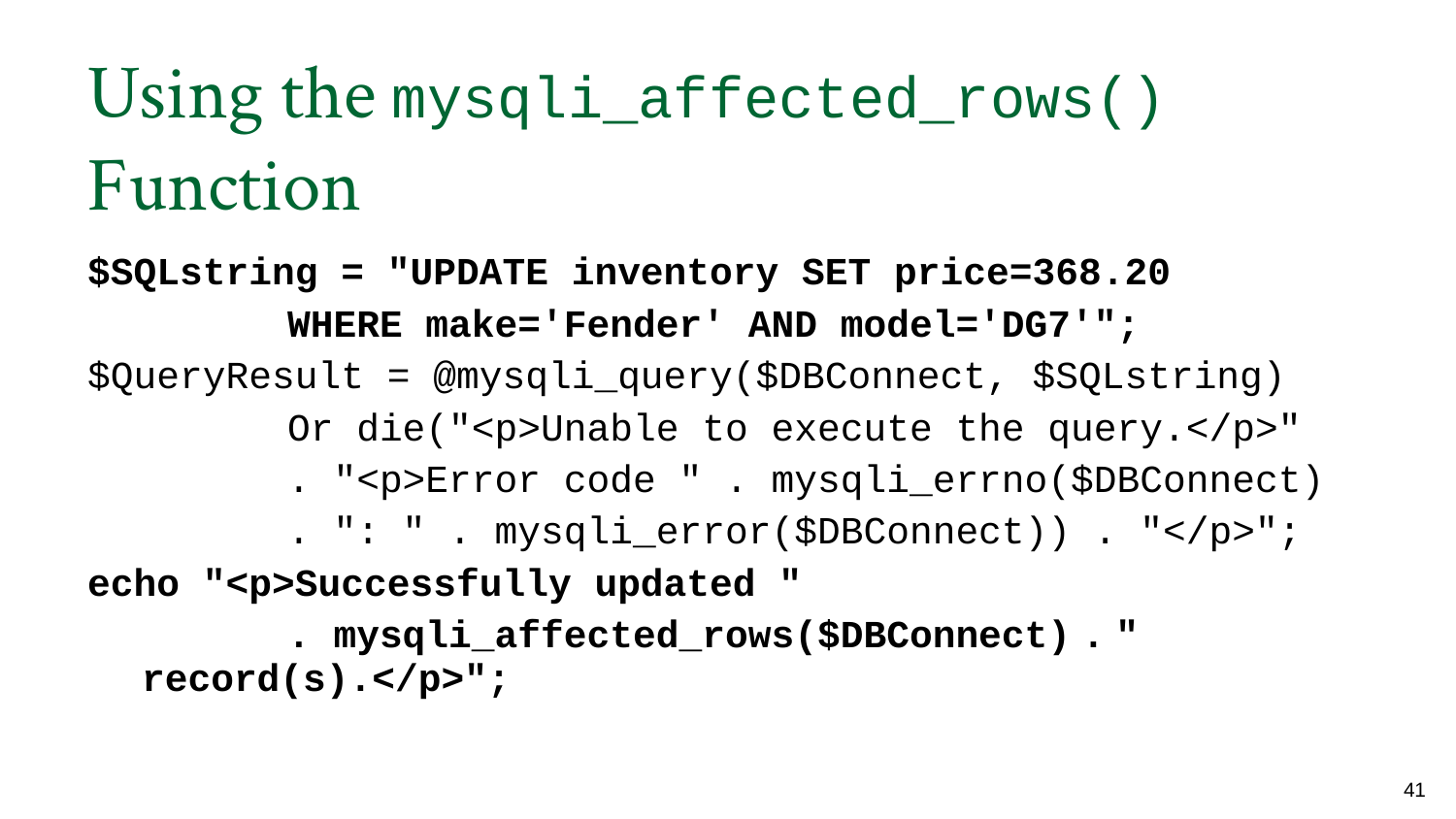

Using the mysqli_affected_rows() Function

$SQLstring = "UPDATE inventory SET price=368.20
		WHERE make='Fender' AND model='DG7'";
$QueryResult = @mysqli_query($DBConnect, $SQLstring)
		Or die("<p>Unable to execute the query.</p>"
		. "<p>Error code " . mysqli_errno($DBConnect)
		. ": " . mysqli_error($DBConnect)) . "</p>";
echo "<p>Successfully updated "
		. mysqli_affected_rows($DBConnect) . " record(s).</p>";

41